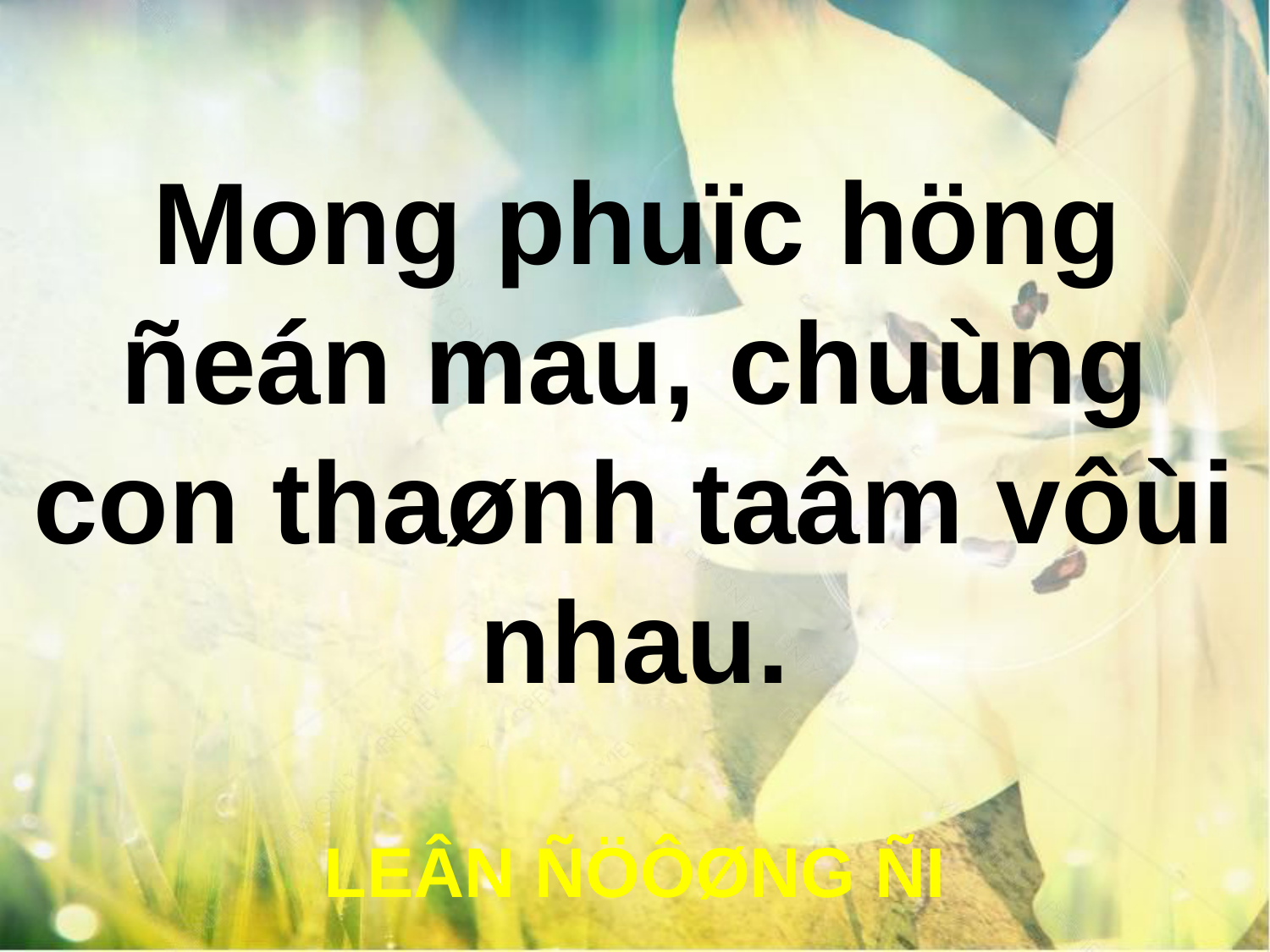

Mong phuïc höng
ñeán mau, chuùng con thaønh taâm vôùi nhau.
LEÂN ÑÖÔØNG ÑI